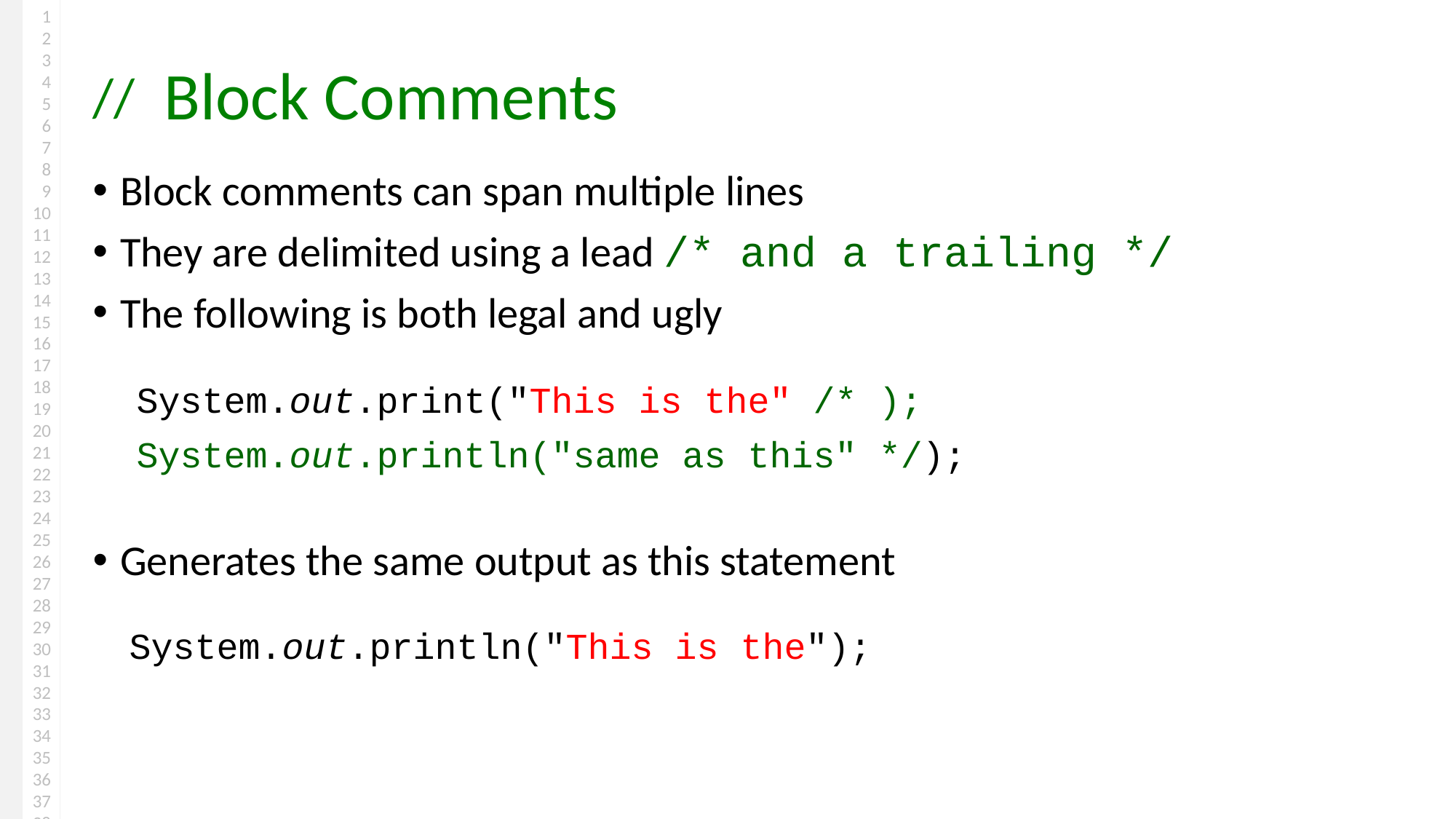

# Block Comments
Block comments can span multiple lines
They are delimited using a lead /* and a trailing */
The following is both legal and ugly

  System.out.print("This is the" /* );
  System.out.println("same as this" */);

Generates the same output as this statement

  System.out.println("This is the");